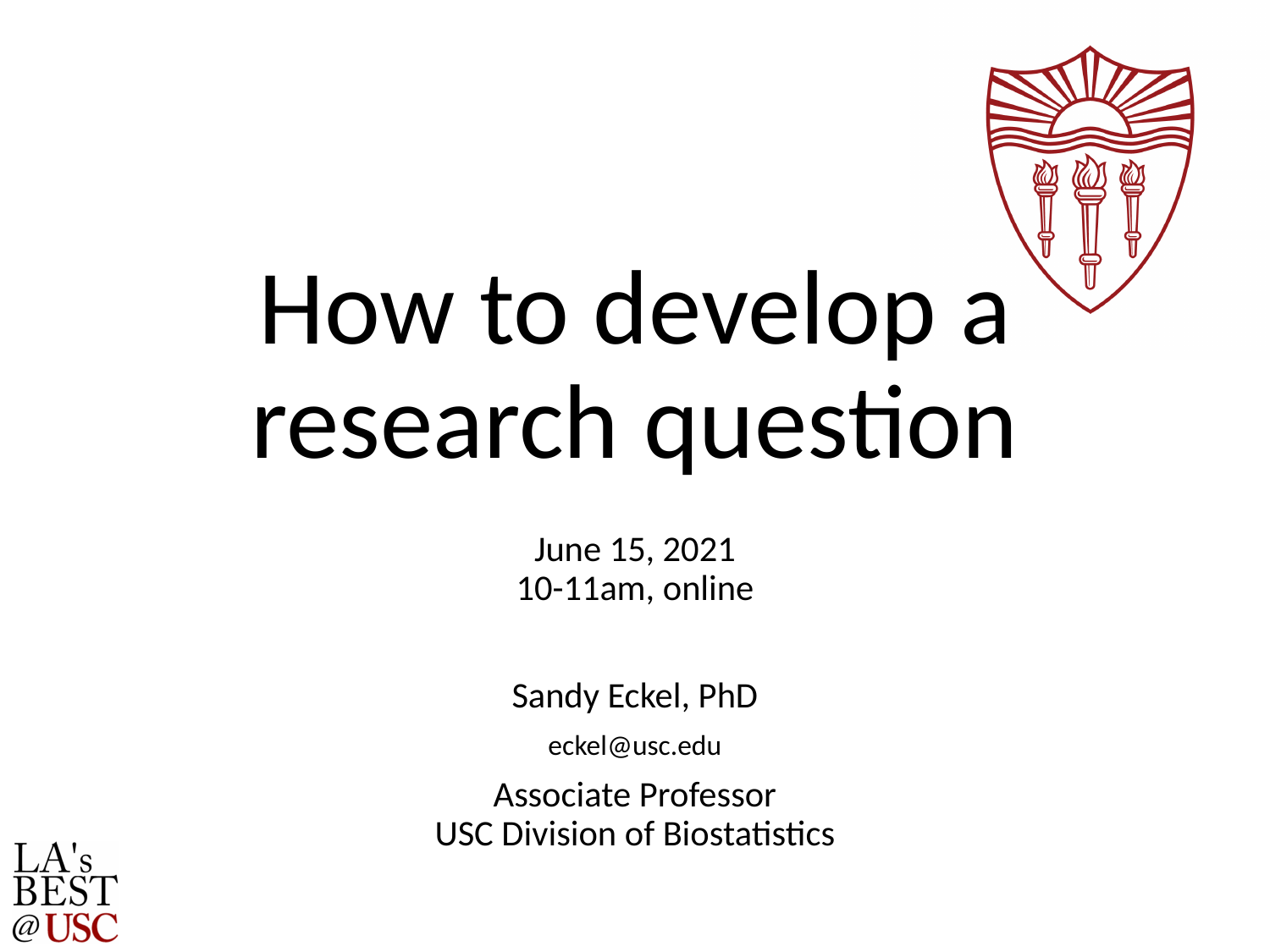

# How to develop a research question
June 15, 2021
10-11am, online

Sandy Eckel, PhD
eckel@usc.edu
Associate Professor
USC Division of Biostatistics